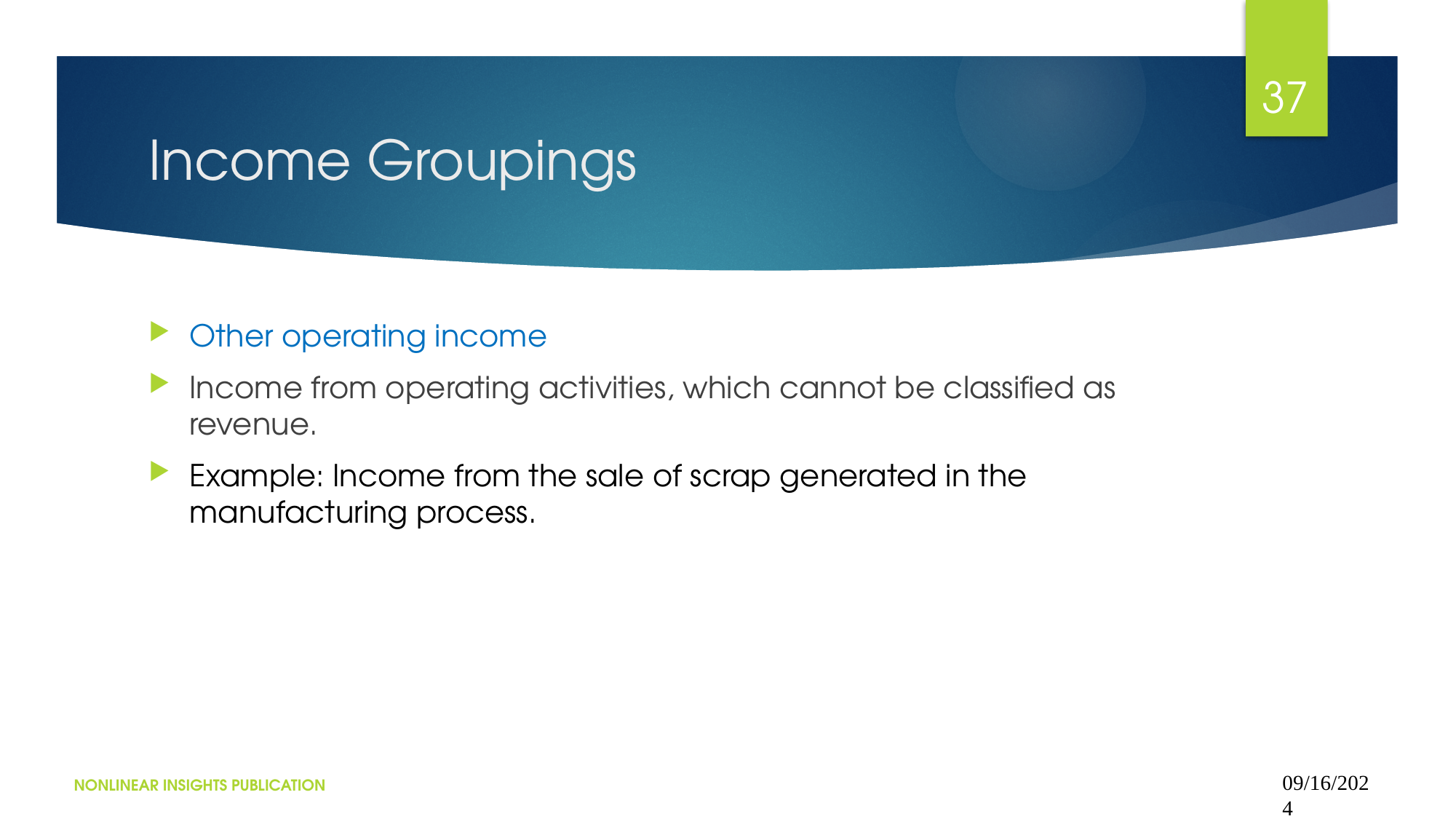

37
# Income Groupings
Other operating income
Income from operating activities, which cannot be classified as revenue.
Example: Income from the sale of scrap generated in the manufacturing process.

NONLINEAR INSIGHTS PUBLICATION
09/16/2024